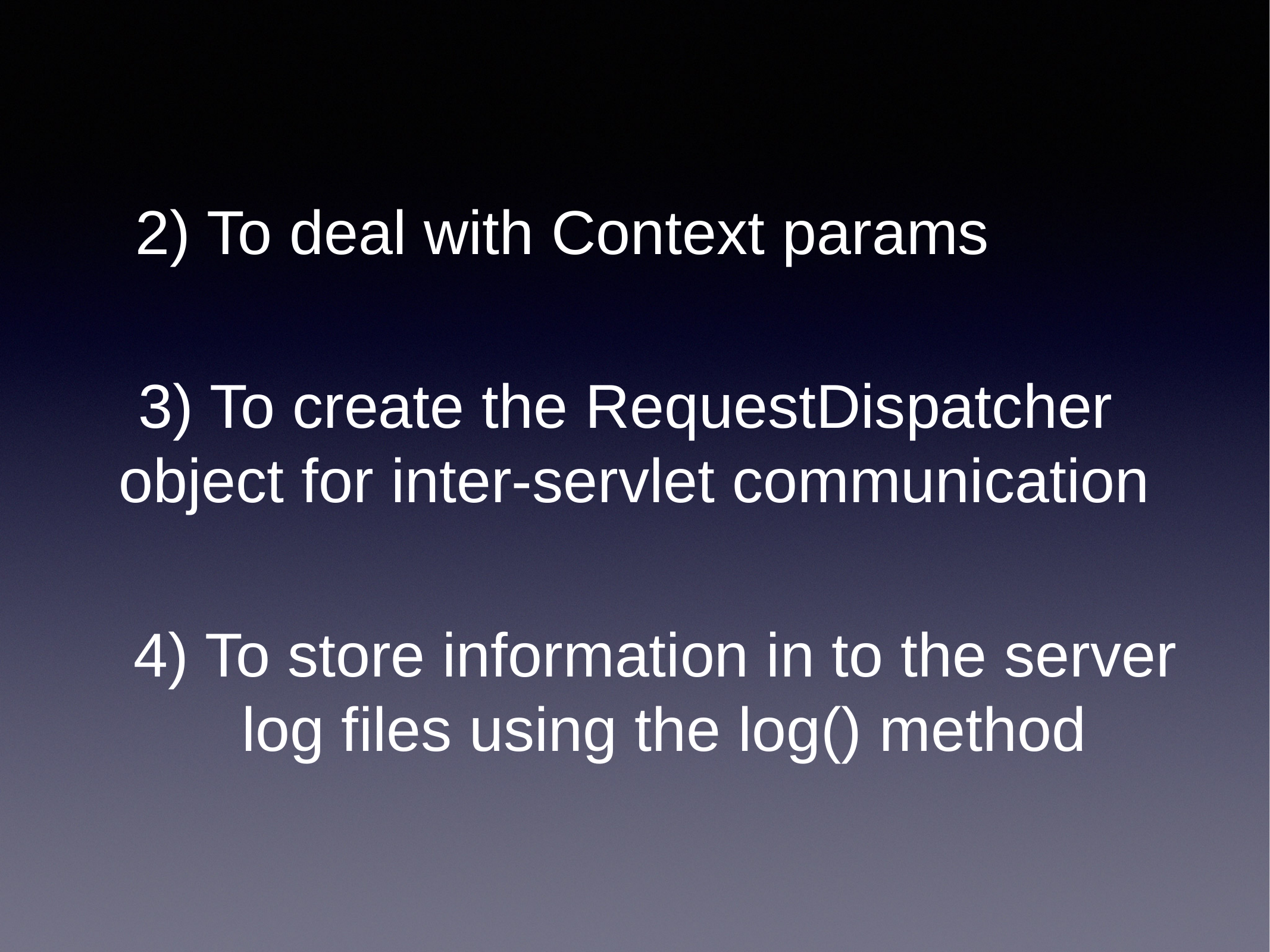

2) To deal with Context params
3) To create the RequestDispatcher
object for inter-servlet communication
4) To store information in to the server
 log files using the log() method